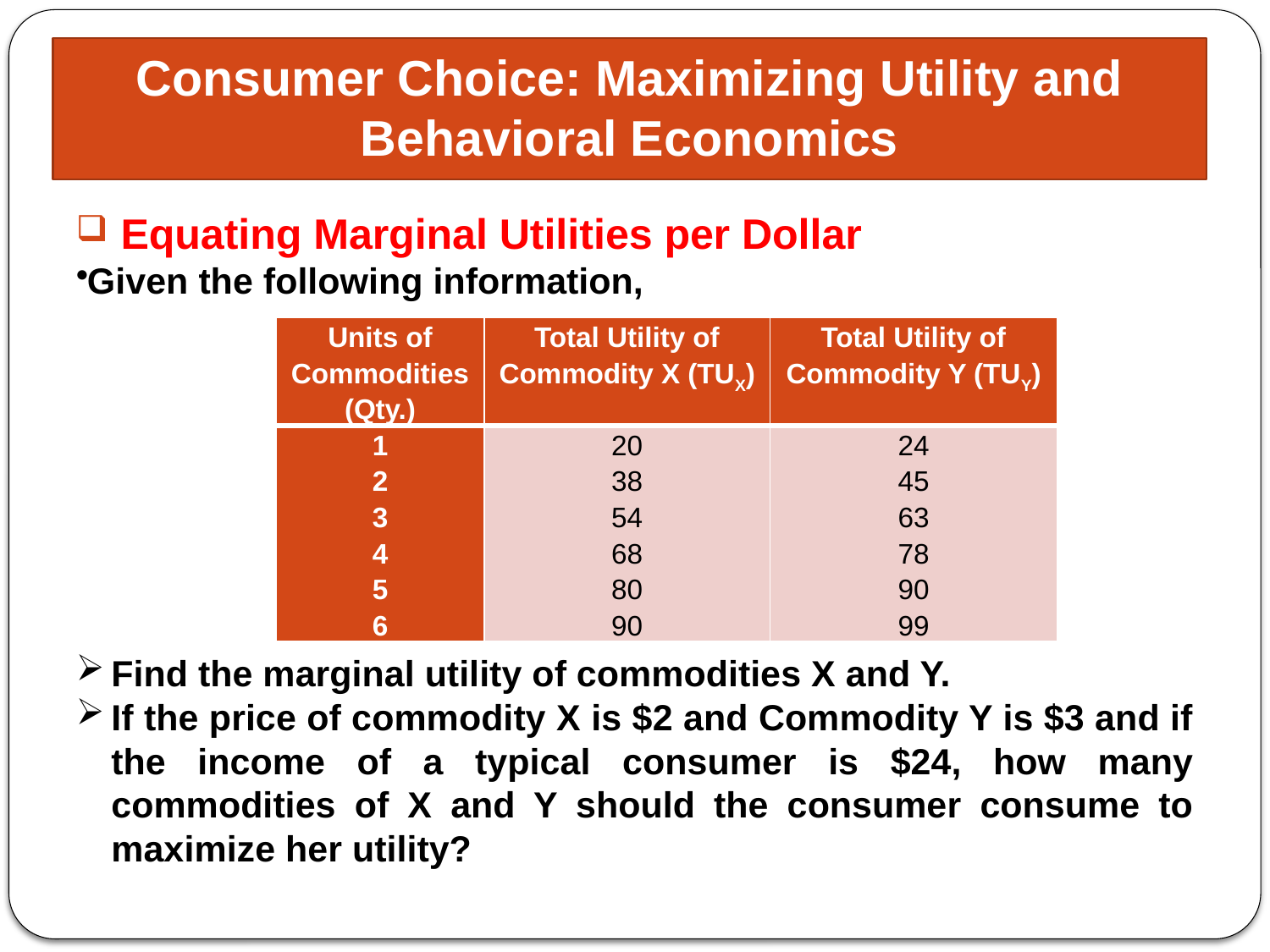

# Consumer Choice: Maximizing Utility and Behavioral Economics
Equating Marginal Utilities per Dollar
Given the following information,

Find the marginal utility of commodities X and Y.
If the price of commodity X is $2 and Commodity Y is $3 and if the income of a typical consumer is $24, how many commodities of X and Y should the consumer consume to maximize her utility?
| Units of Commodities (Qty.) | Total Utility of Commodity X (TUX) | Total Utility of Commodity Y (TUY) |
| --- | --- | --- |
| 1 2 3 4 5 6 | 20 38 54 68 80 90 | 24 45 63 78 90 99 |